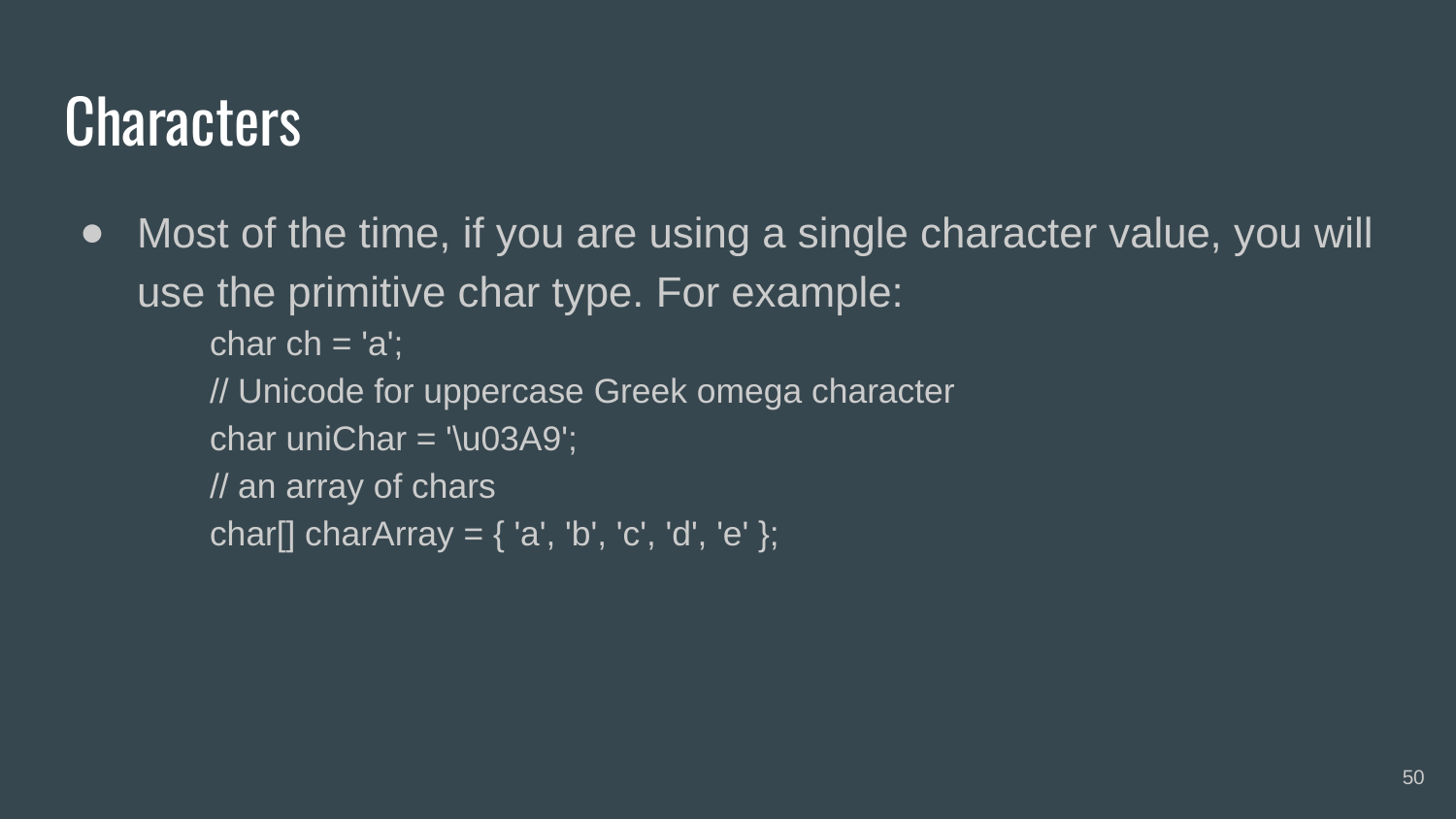

# Characters
Most of the time, if you are using a single character value, you will use the primitive char type. For example:
char ch = 'a';
// Unicode for uppercase Greek omega character
char uniChar = '\u03A9';
// an array of chars
char[] charArray = { 'a', 'b', 'c', 'd', 'e' };
50